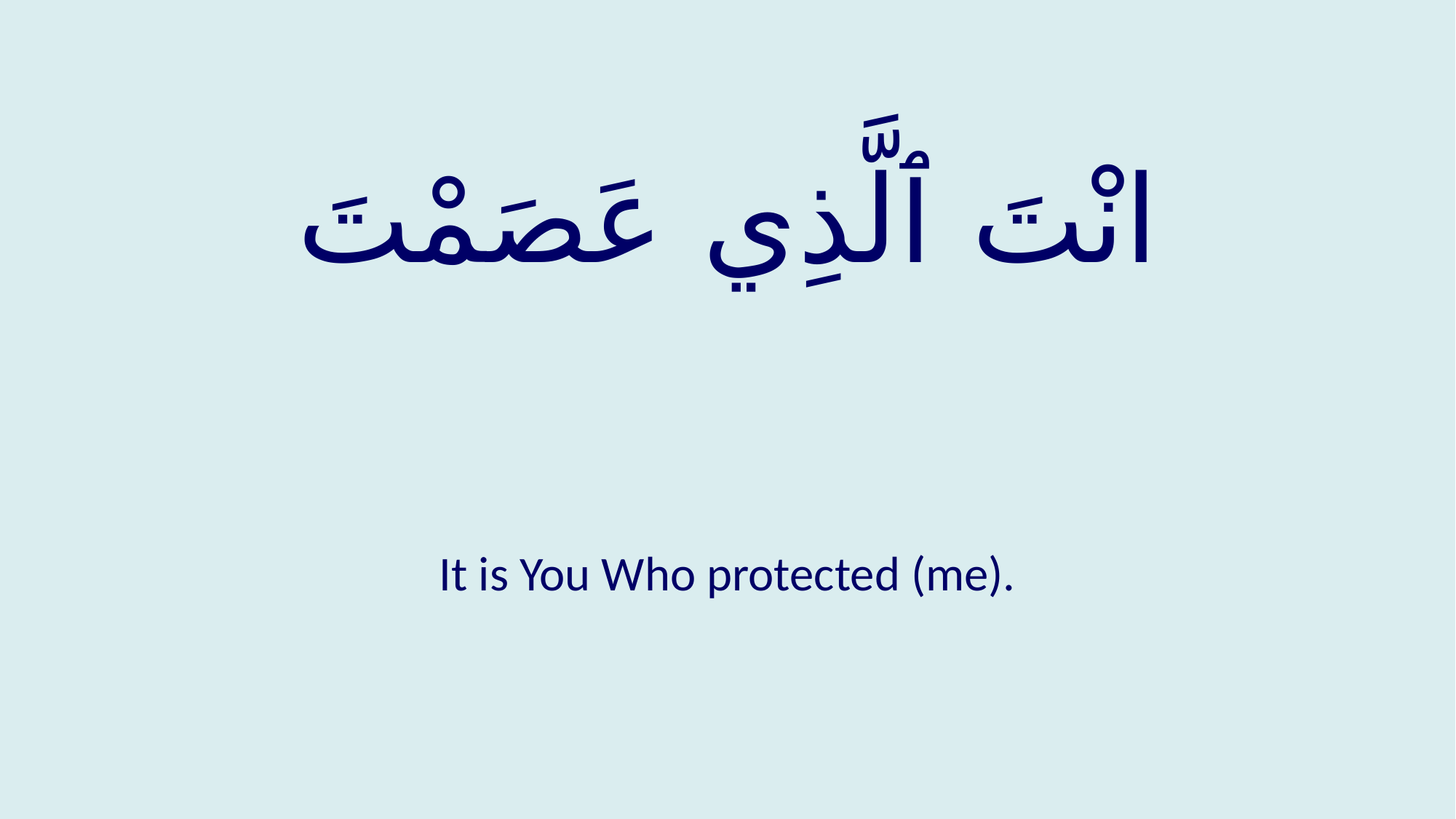

# انْتَ ٱلَّذِي عَصَمْتَ
It is You Who protected (me).